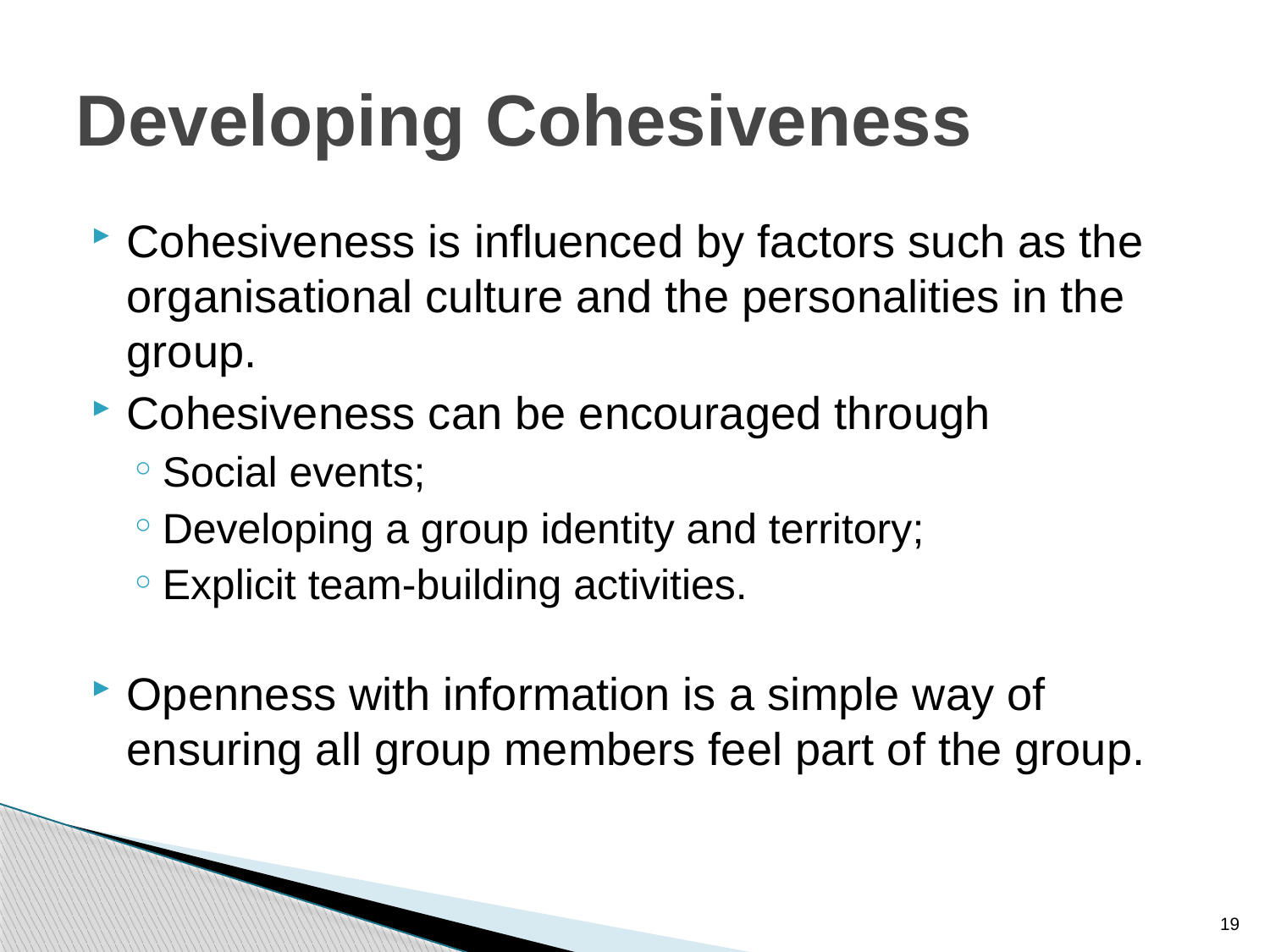

# Developing Cohesiveness
Cohesiveness is influenced by factors such as the organisational culture and the personalities in the group.
Cohesiveness can be encouraged through
Social events;
Developing a group identity and territory;
Explicit team-building activities.

Openness with information is a simple way of ensuring all group members feel part of the group.
19